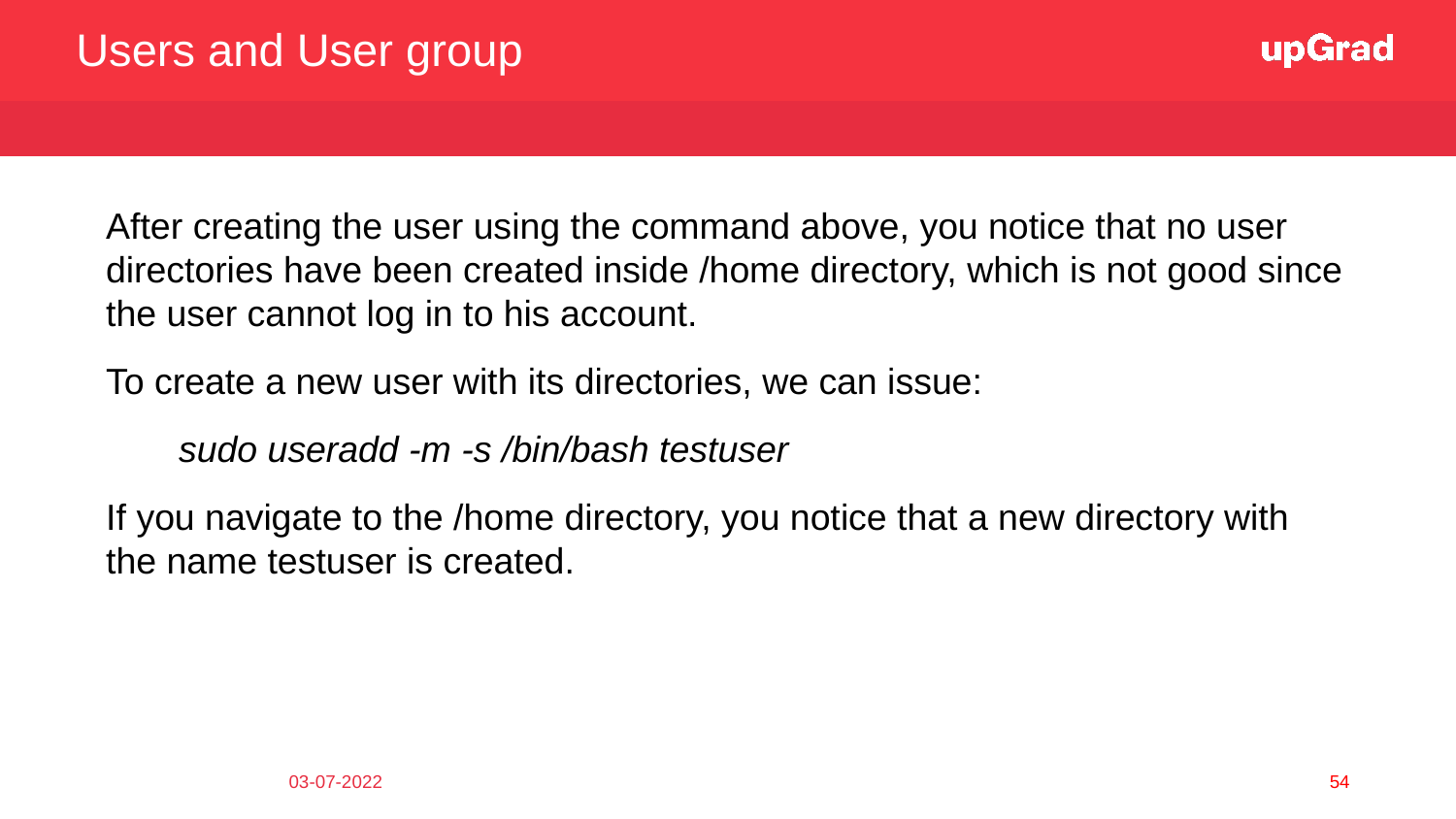

Users and User group

After creating the user using the command above, you notice that no user directories have been created inside /home directory, which is not good since the user cannot log in to his account.
To create a new user with its directories, we can issue:
sudo useradd -m -s /bin/bash testuser
If you navigate to the /home directory, you notice that a new directory with the name testuser is created.

54
03-07-2022